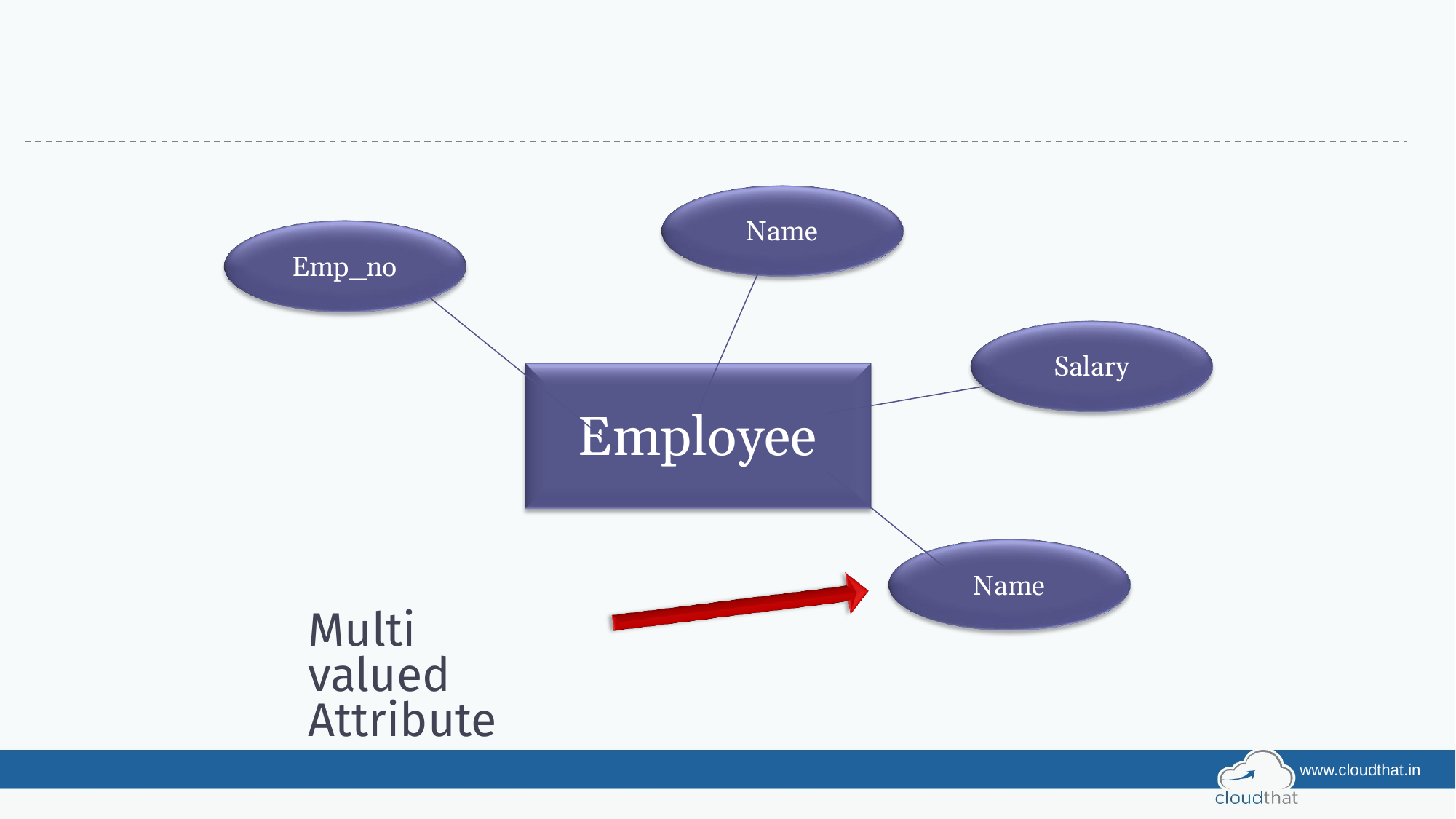

Name

Emp_no

Salary

Employee

Name
Multi valued  Attribute